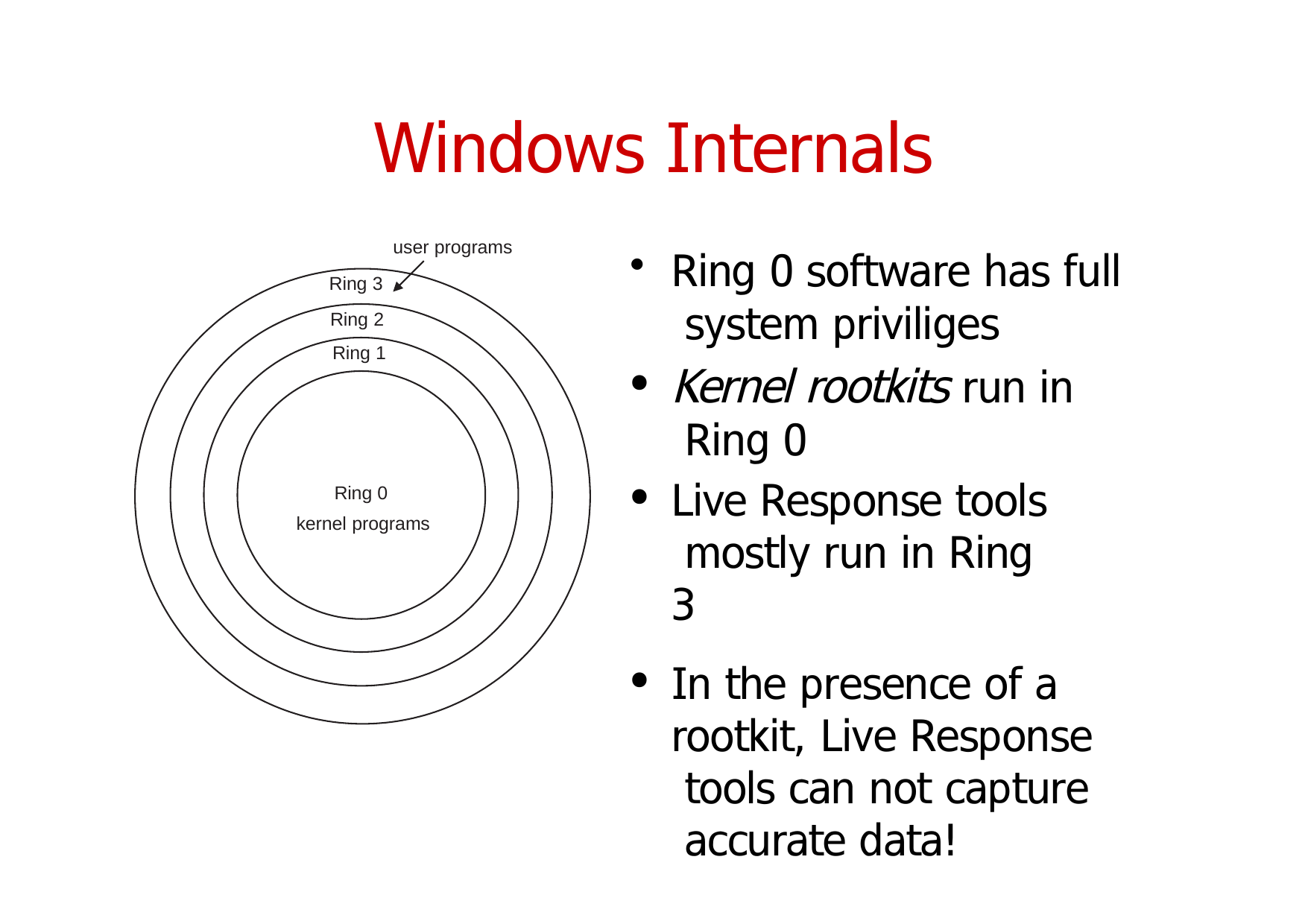

# Windows Internals
user programs
Ring 3
Ring 2
Ring 1
Ring 0 software has full  system priviliges
Kernel rootkits run in  Ring 0
Live Response tools  mostly run in Ring 3
In the presence of a  rootkit, Live Response  tools can not capture  accurate data!

Ring 0  kernel programs